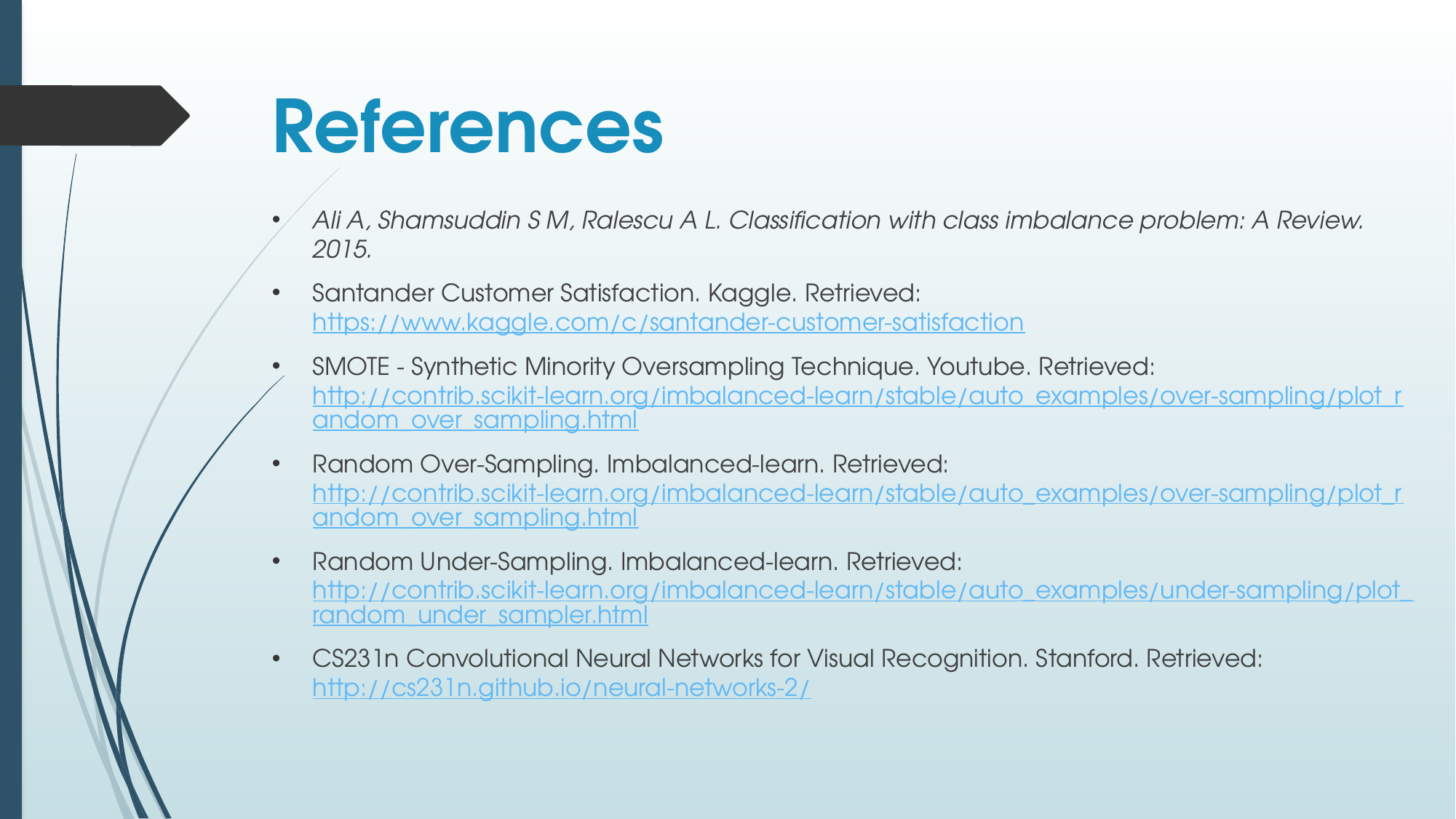

# References
Ali A, Shamsuddin S M, Ralescu A L. Classification with class imbalance problem: A Review. 2015.
Santander Customer Satisfaction. Kaggle. Retrieved: https://www.kaggle.com/c/santander-customer-satisfaction
SMOTE - Synthetic Minority Oversampling Technique. Youtube. Retrieved: http://contrib.scikit-learn.org/imbalanced-learn/stable/auto_examples/over-sampling/plot_random_over_sampling.html
Random Over-Sampling. Imbalanced-learn. Retrieved: http://contrib.scikit-learn.org/imbalanced-learn/stable/auto_examples/over-sampling/plot_random_over_sampling.html
Random Under-Sampling. Imbalanced-learn. Retrieved: http://contrib.scikit-learn.org/imbalanced-learn/stable/auto_examples/under-sampling/plot_random_under_sampler.html
CS231n Convolutional Neural Networks for Visual Recognition. Stanford. Retrieved: http://cs231n.github.io/neural-networks-2/